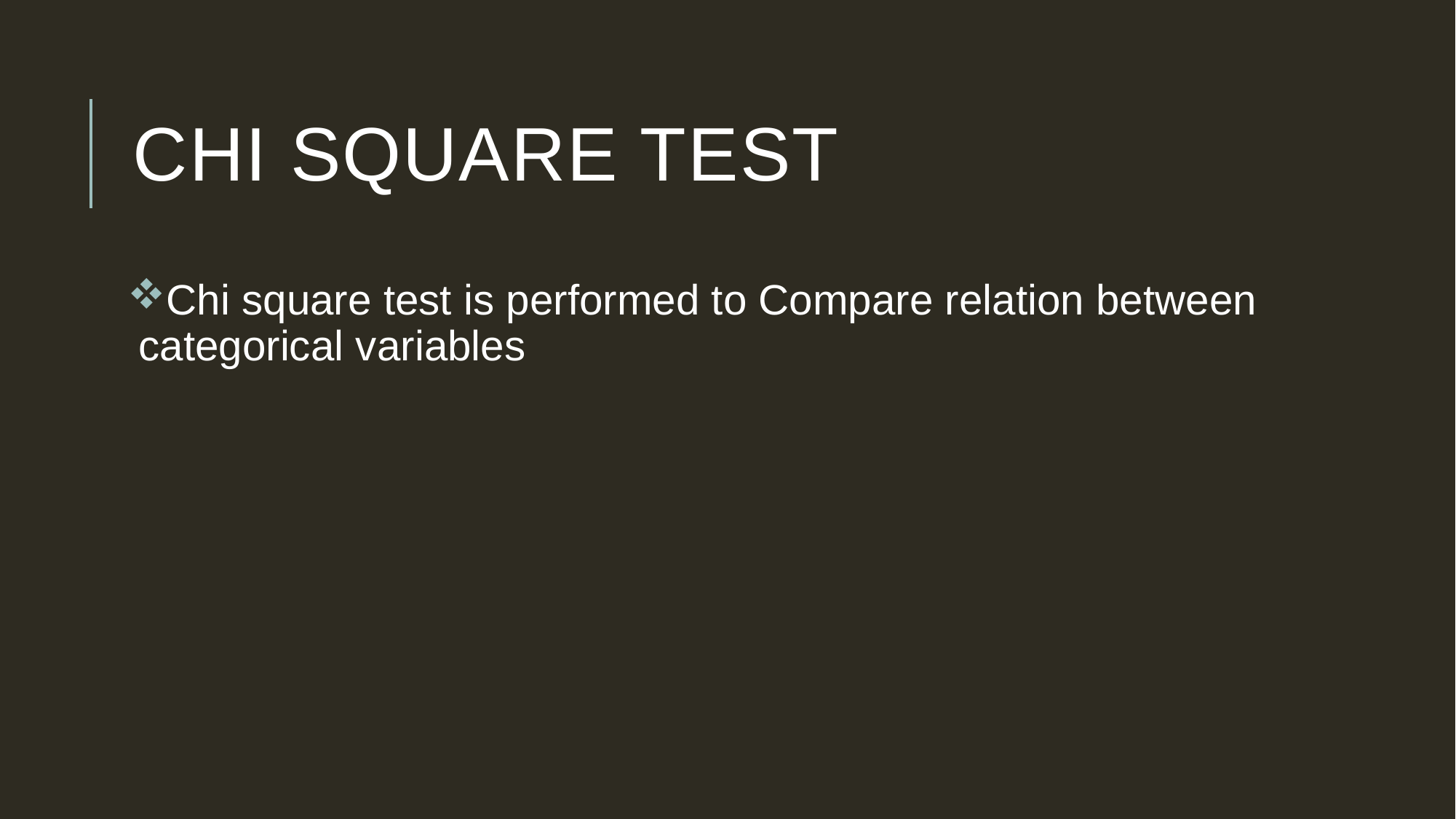

# CHI SQUARE TEST
Chi square test is performed to Compare relation between categorical variables